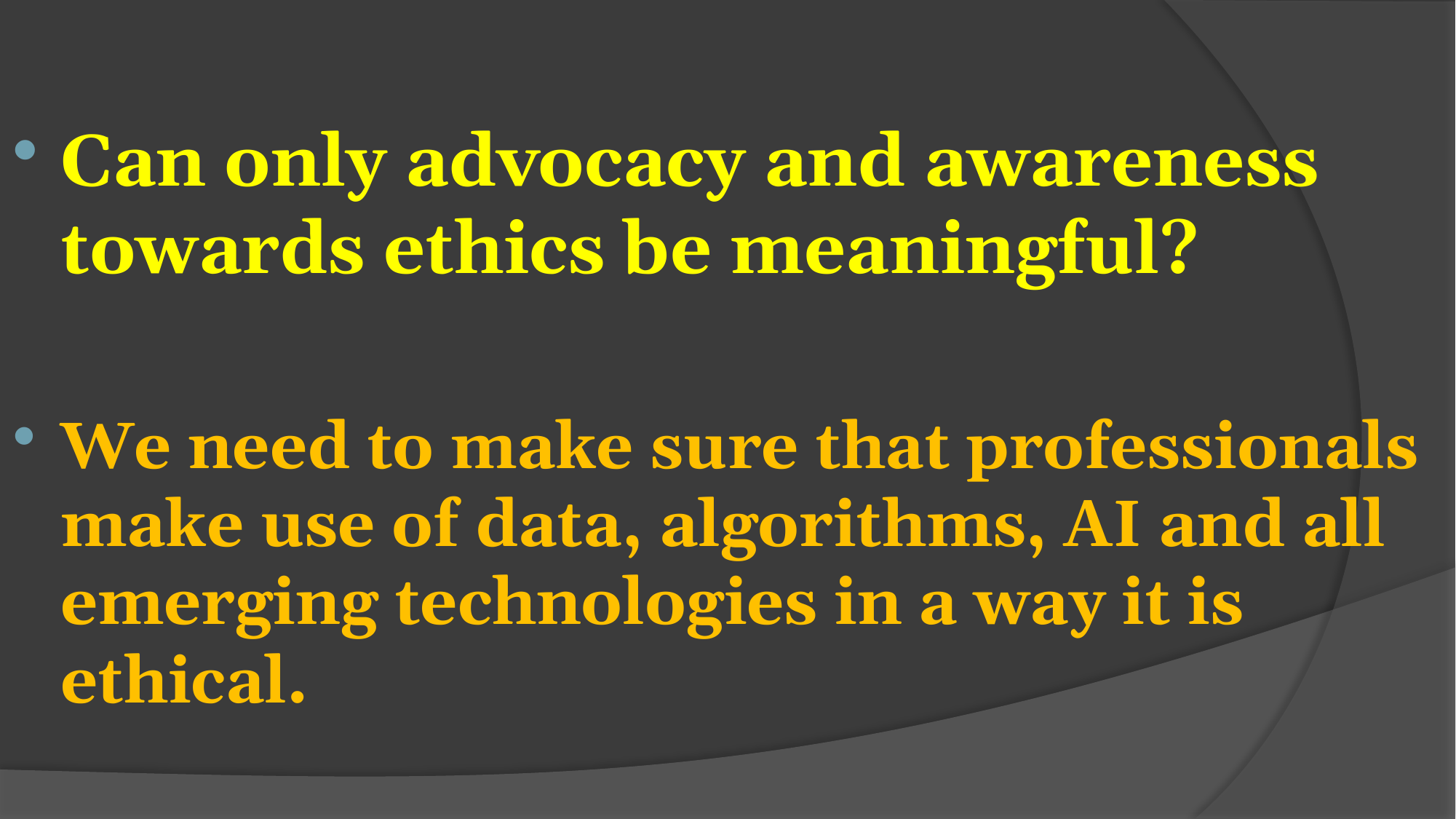

Can only advocacy and awareness towards ethics be meaningful?

We need to make sure that professionals make use of data, algorithms, AI and all emerging technologies in a way it is ethical.